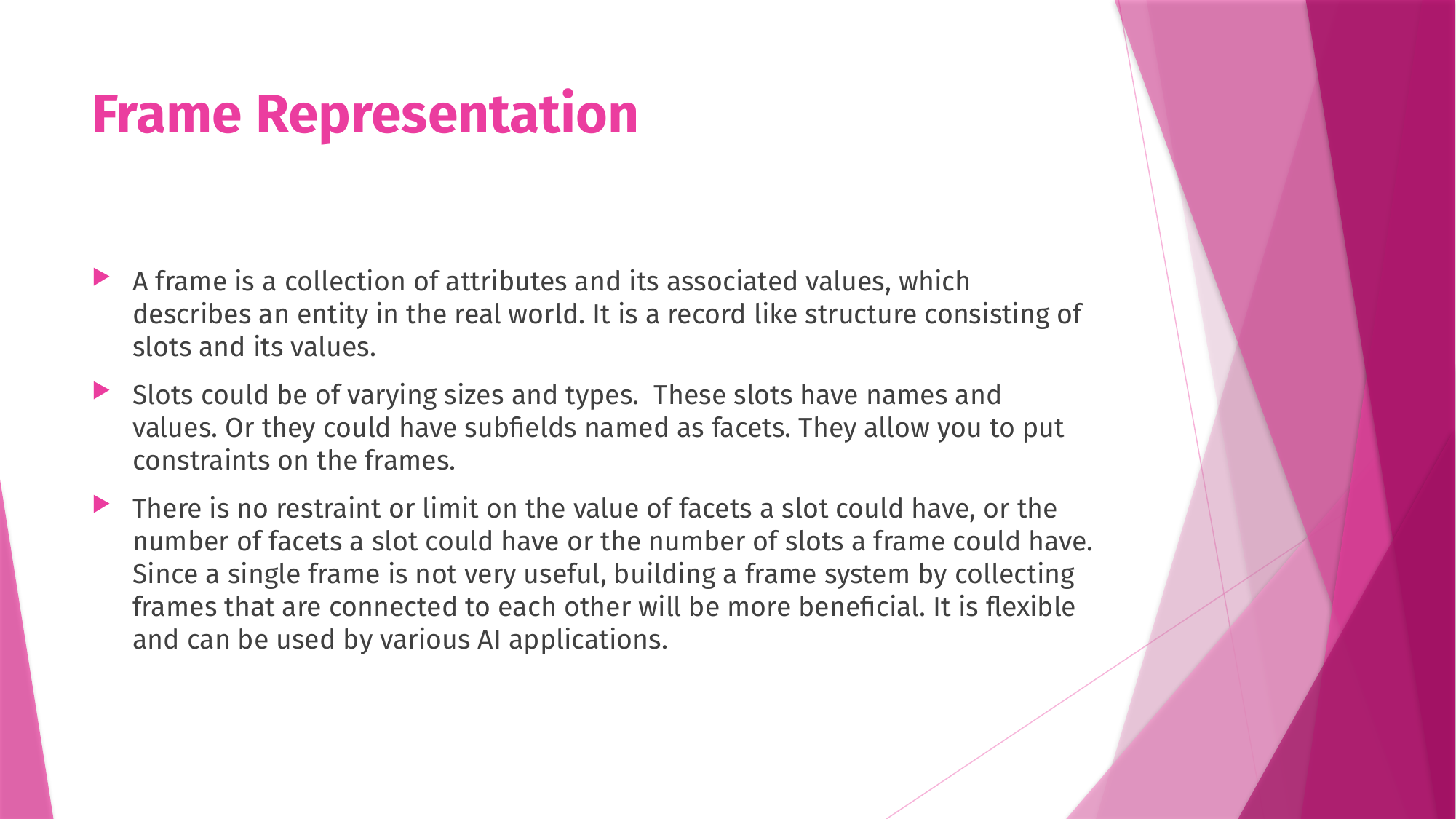

# Frame Representation
A frame is a collection of attributes and its associated values, which describes an entity in the real world. It is a record like structure consisting of slots and its values.
Slots could be of varying sizes and types.  These slots have names and values. Or they could have subfields named as facets. They allow you to put constraints on the frames.
There is no restraint or limit on the value of facets a slot could have, or the number of facets a slot could have or the number of slots a frame could have. Since a single frame is not very useful, building a frame system by collecting frames that are connected to each other will be more beneficial. It is flexible and can be used by various AI applications.